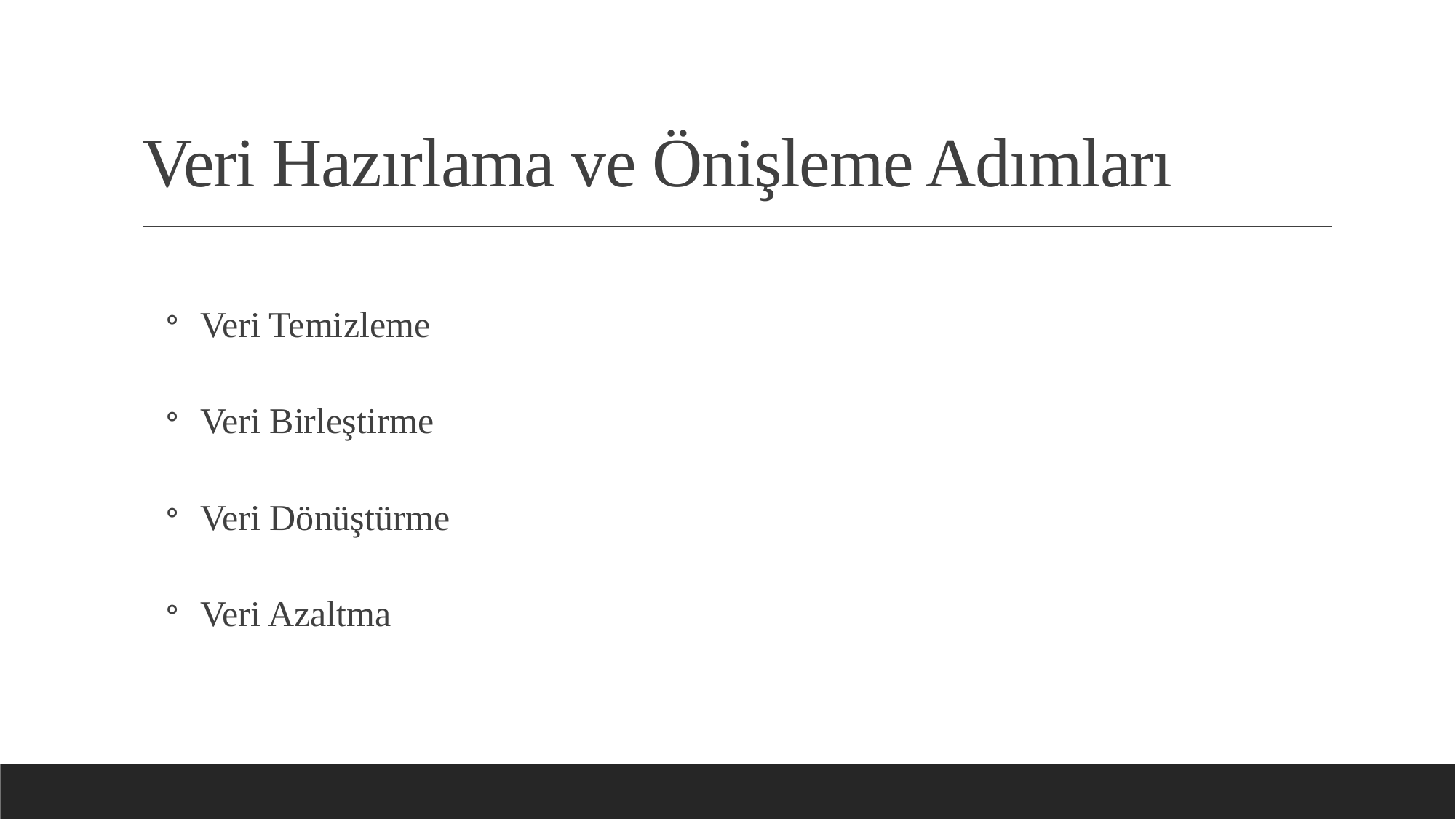

# Veri Hazırlama ve Önişleme Adımları
Veri Temizleme
Veri Birleştirme
Veri Dönüştürme
Veri Azaltma